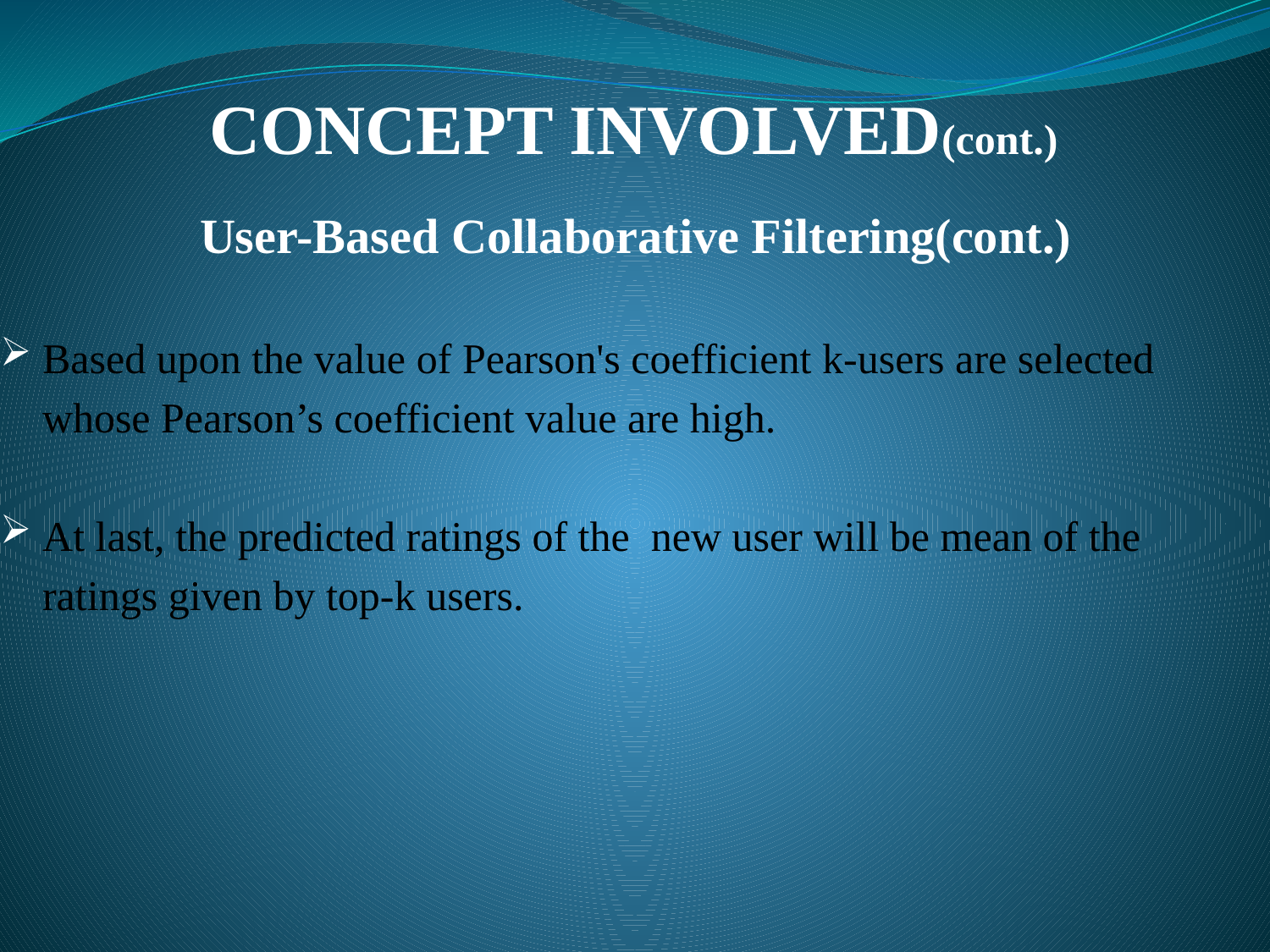

# CONCEPT INVOLVED(cont.)
 User-Based Collaborative Filtering(cont.)

 Based upon the value of Pearson's coefficient k-users are selected
    whose Pearson’s coefficient value are high.

 At last, the predicted ratings of the  new user will be mean of the
    ratings given by top-k users.